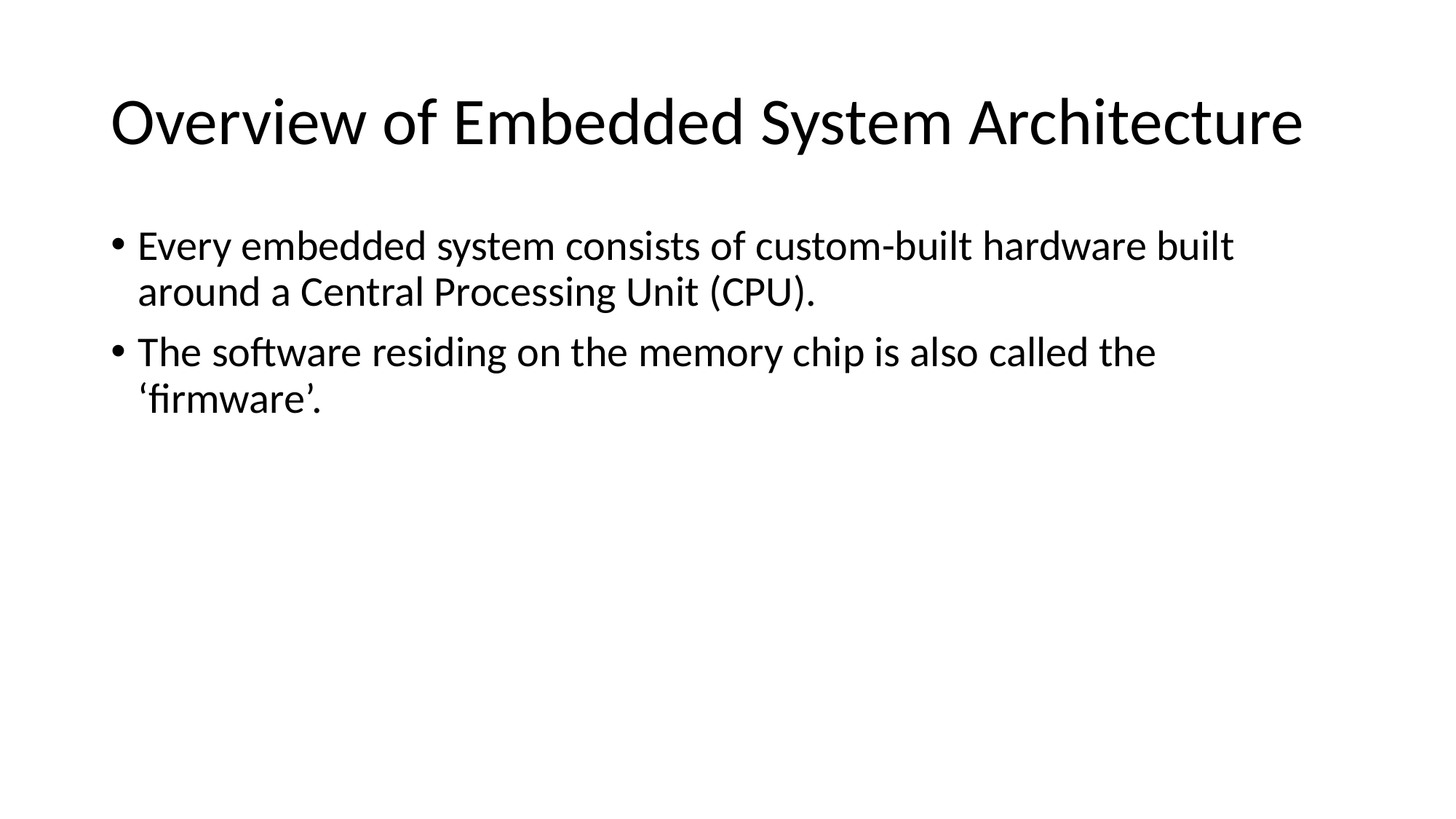

# Overview of Embedded System Architecture
Every embedded system consists of custom-built hardware built around a Central Processing Unit (CPU).
The software residing on the memory chip is also called the ‘firmware’.